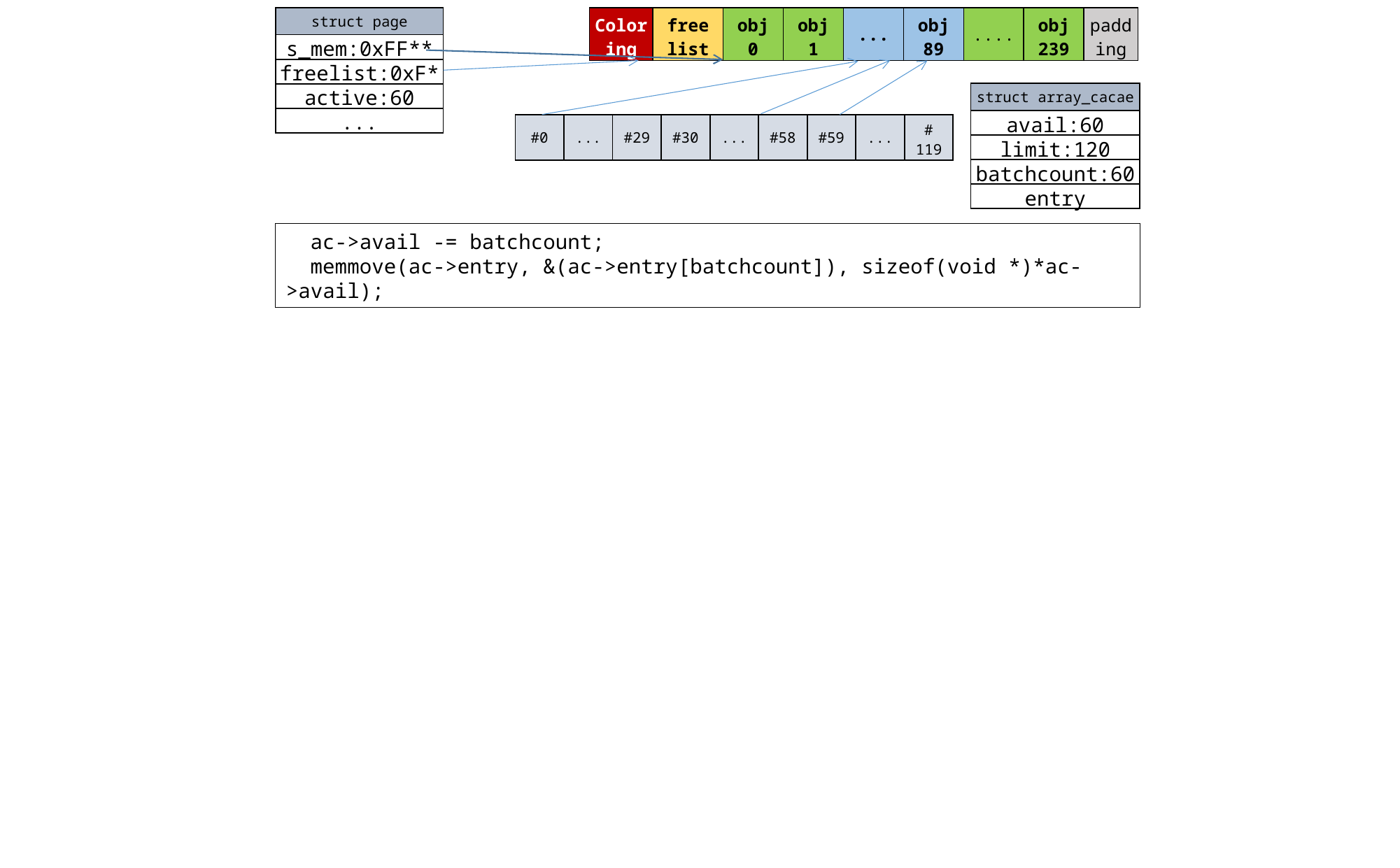

| struct page |  |  |
| --- | --- | --- |
| s\_mem:0xFF\*\* |  |  |
| freelist:0xF\* |  |  |
| active:60 |  |  |
| ... |  |  |
| Color ing | free list | obj 0 | obj 1 | ... | obj 89 | .... | obj 239 | padd ing |
| --- | --- | --- | --- | --- | --- | --- | --- | --- |

| struct array\_cacae |  |
| --- | --- |
| avail:60 |  |
| limit:120 |  |
| batchcount:60 |  |
| entry |  |
| #0 | ... | #29 | #30 | ... | #58 | #59 | ... | # 119 |
| --- | --- | --- | --- | --- | --- | --- | --- | --- |
  ac->avail -= batchcount;
  memmove(ac->entry, &(ac->entry[batchcount]), sizeof(void *)*ac->avail);